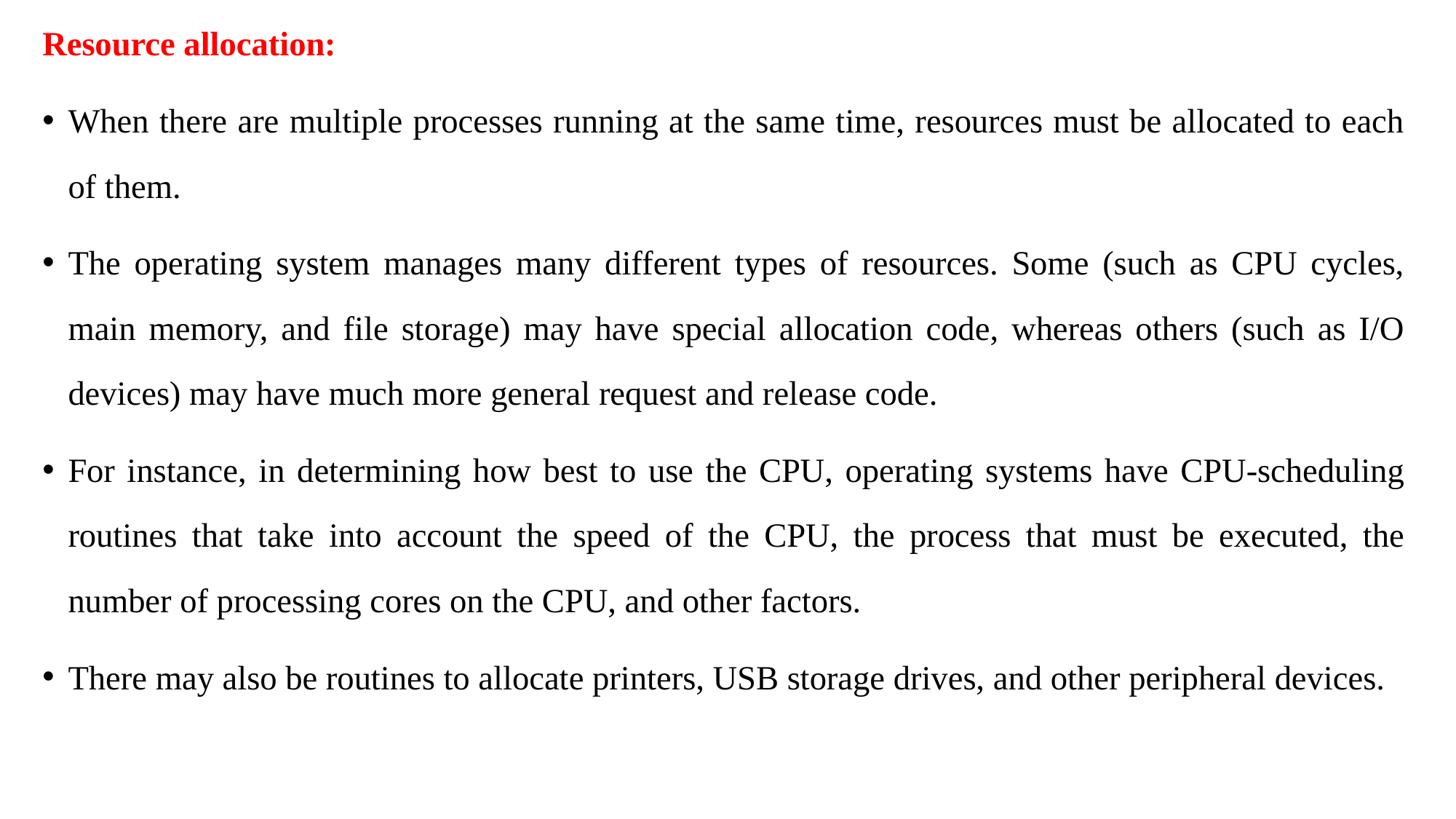

Resource allocation:
When there are multiple processes running at the same time, resources must be allocated to each of them.
The operating system manages many different types of resources. Some (such as CPU cycles, main memory, and file storage) may have special allocation code, whereas others (such as I/O devices) may have much more general request and release code.
For instance, in determining how best to use the CPU, operating systems have CPU-scheduling routines that take into account the speed of the CPU, the process that must be executed, the number of processing cores on the CPU, and other factors.
There may also be routines to allocate printers, USB storage drives, and other peripheral devices.